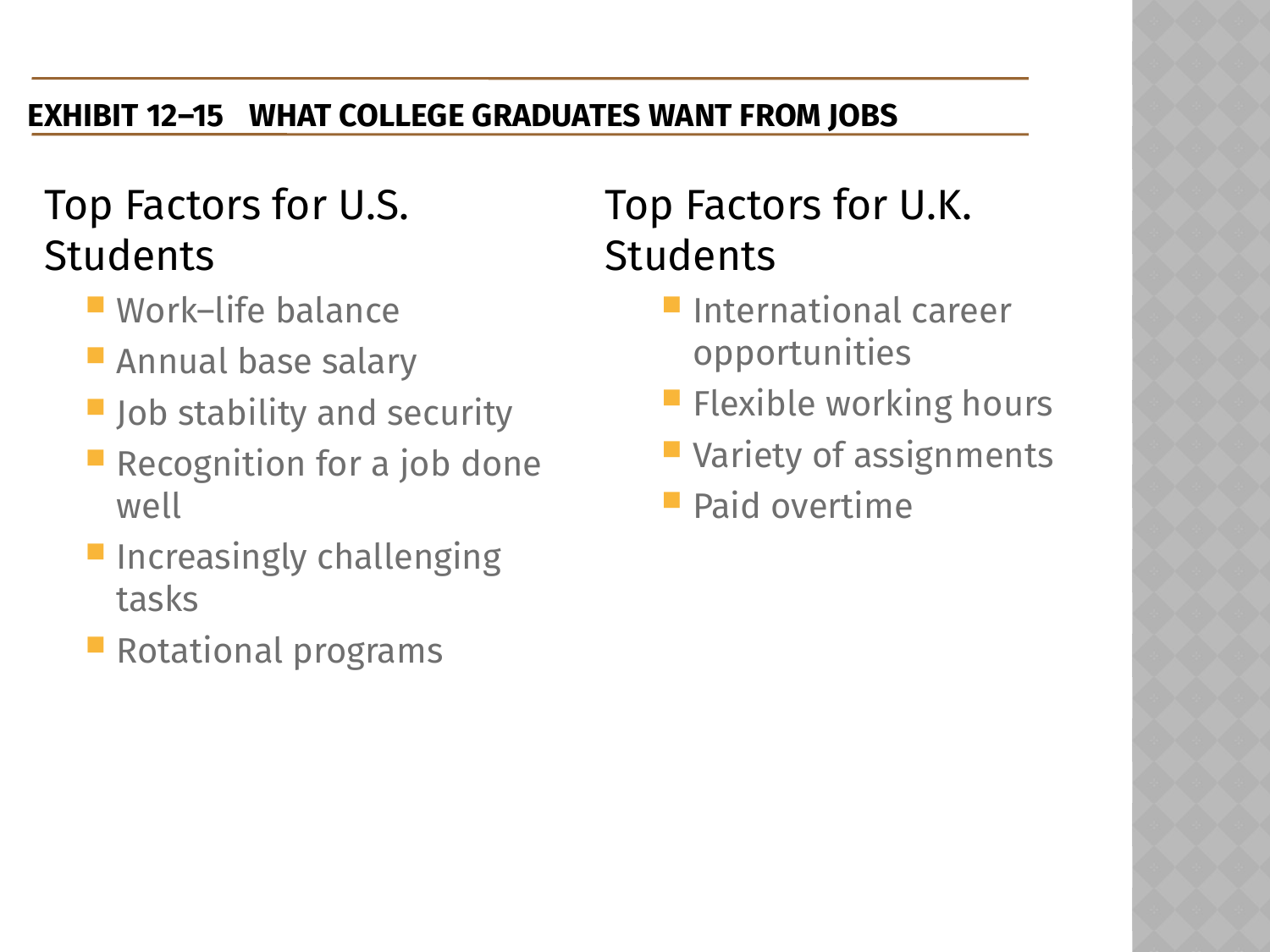

# Exhibit 12–15	What College Graduates Want From Jobs

Top Factors for U.S. Students
Work–life balance
Annual base salary
Job stability and security
Recognition for a job done well
Increasingly challenging tasks
Rotational programs
Top Factors for U.K. Students
International career opportunities
Flexible working hours
Variety of assignments
Paid overtime